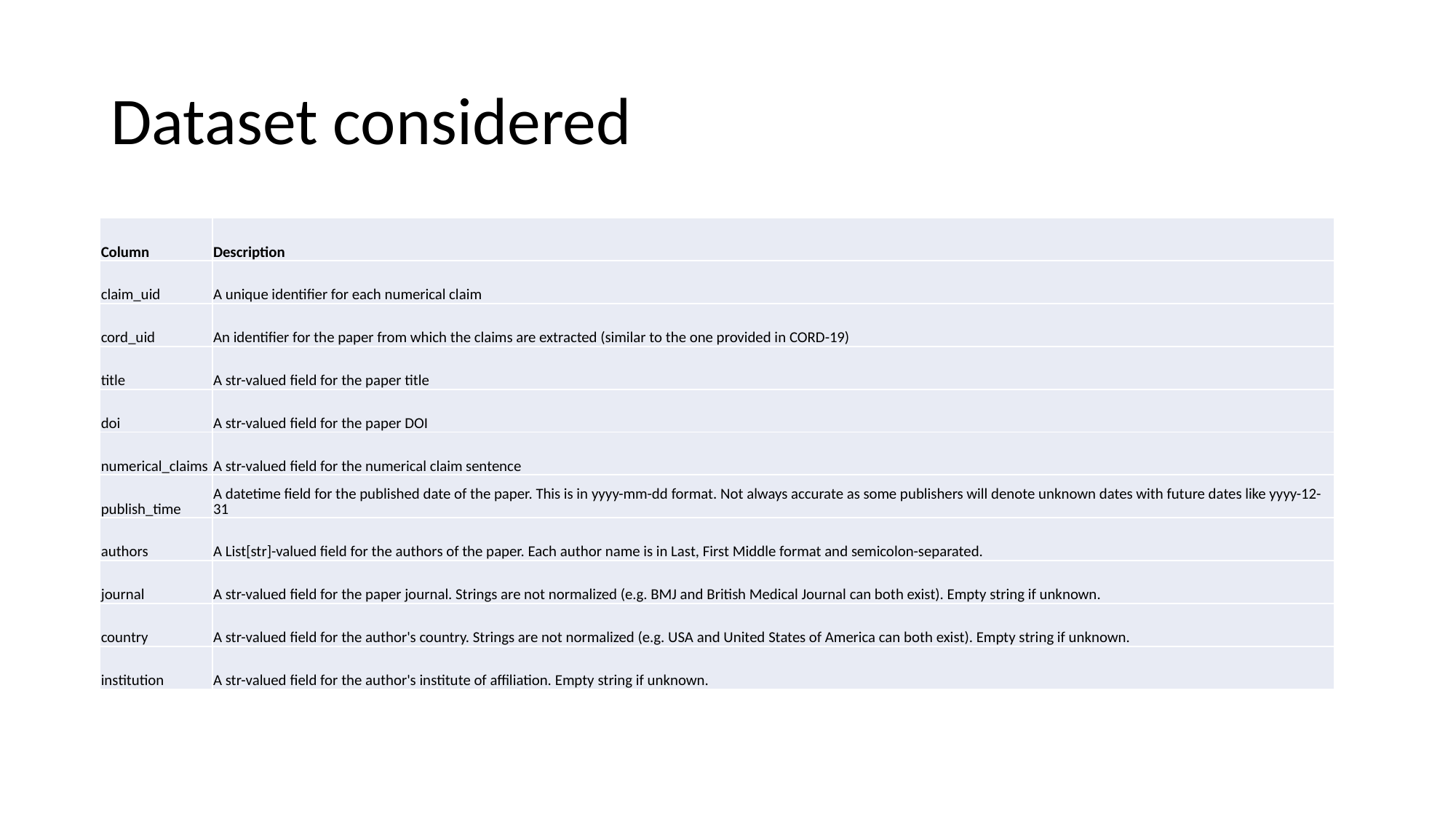

# Dataset considered

| Column | Description |
| --- | --- |
| claim\_uid | A unique identifier for each numerical claim |
| cord\_uid | An identifier for the paper from which the claims are extracted (similar to the one provided in CORD-19) |
| title | A str-valued field for the paper title |
| doi | A str-valued field for the paper DOI |
| numerical\_claims | A str-valued field for the numerical claim sentence |
| publish\_time | A datetime field for the published date of the paper. This is in yyyy-mm-dd format. Not always accurate as some publishers will denote unknown dates with future dates like yyyy-12-31 |
| authors | A List[str]-valued field for the authors of the paper. Each author name is in Last, First Middle format and semicolon-separated. |
| journal | A str-valued field for the paper journal. Strings are not normalized (e.g. BMJ and British Medical Journal can both exist). Empty string if unknown. |
| country | A str-valued field for the author's country. Strings are not normalized (e.g. USA and United States of America can both exist). Empty string if unknown. |
| institution | A str-valued field for the author's institute of affiliation. Empty string if unknown. |